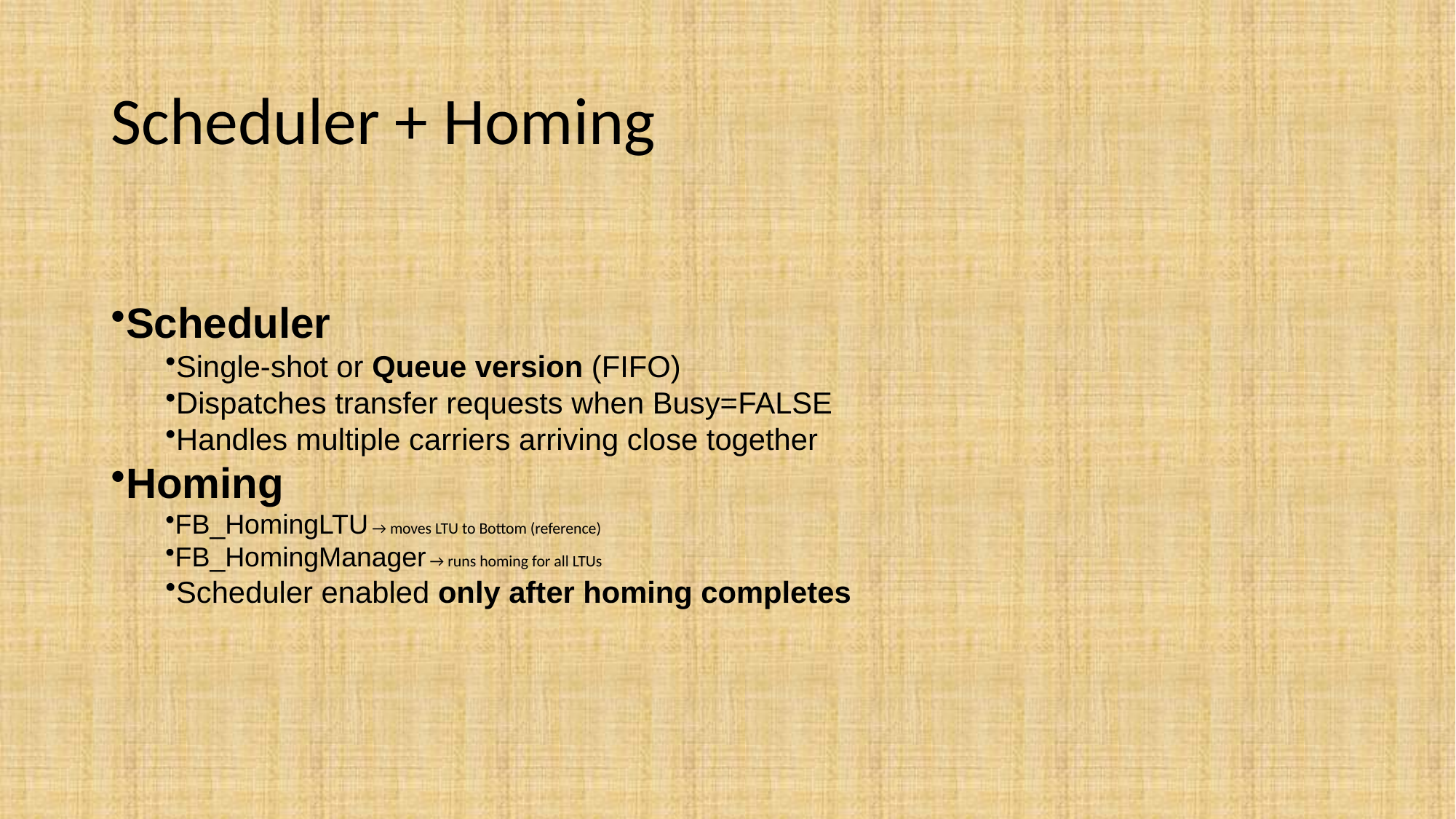

# Scheduler + Homing
Scheduler
Single-shot or Queue version (FIFO)
Dispatches transfer requests when Busy=FALSE
Handles multiple carriers arriving close together
Homing
FB_HomingLTU → moves LTU to Bottom (reference)
FB_HomingManager → runs homing for all LTUs
Scheduler enabled only after homing completes